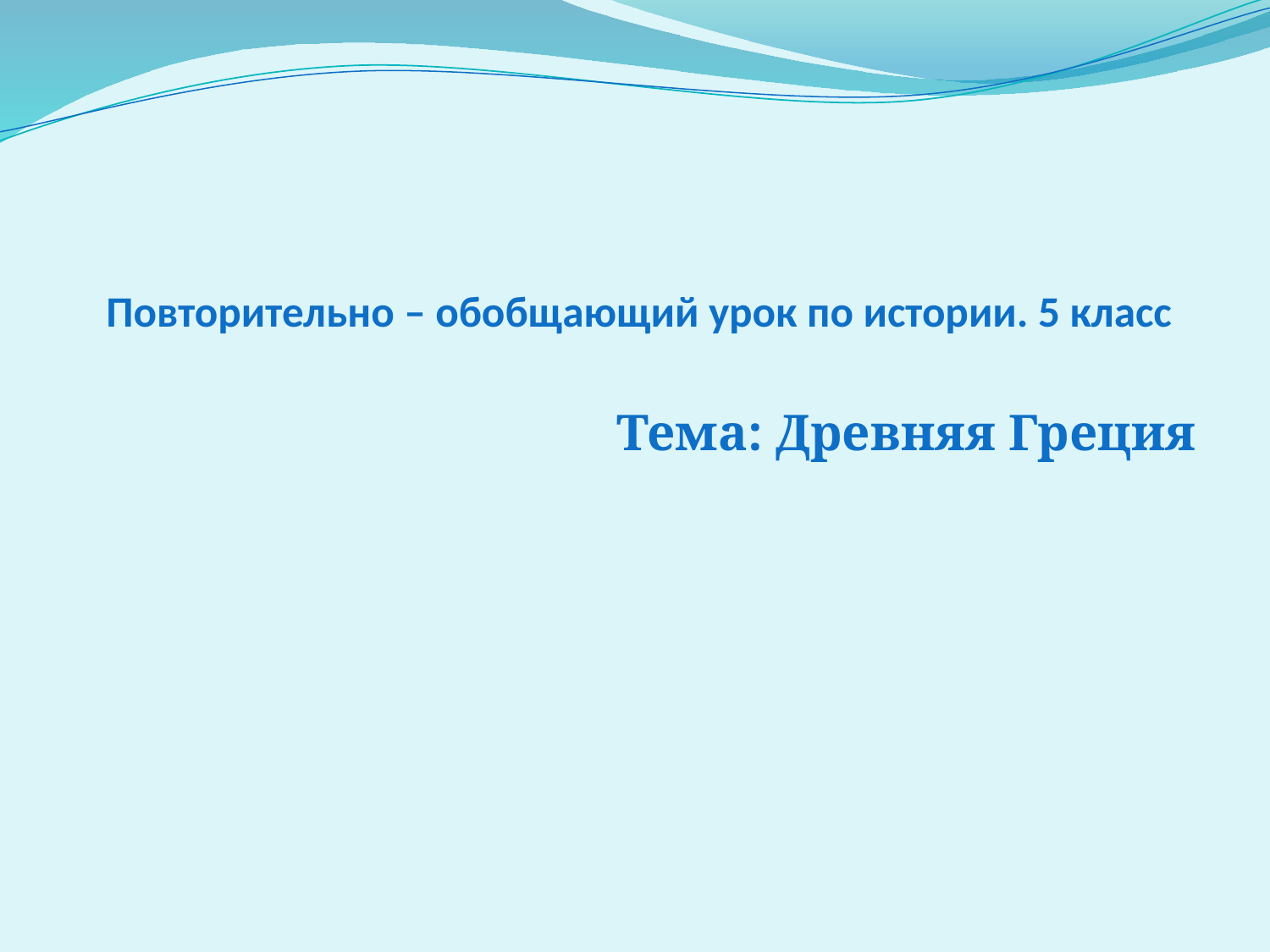

# Повторительно – обобщающий урок по истории. 5 класс

Тема: Древняя Греция